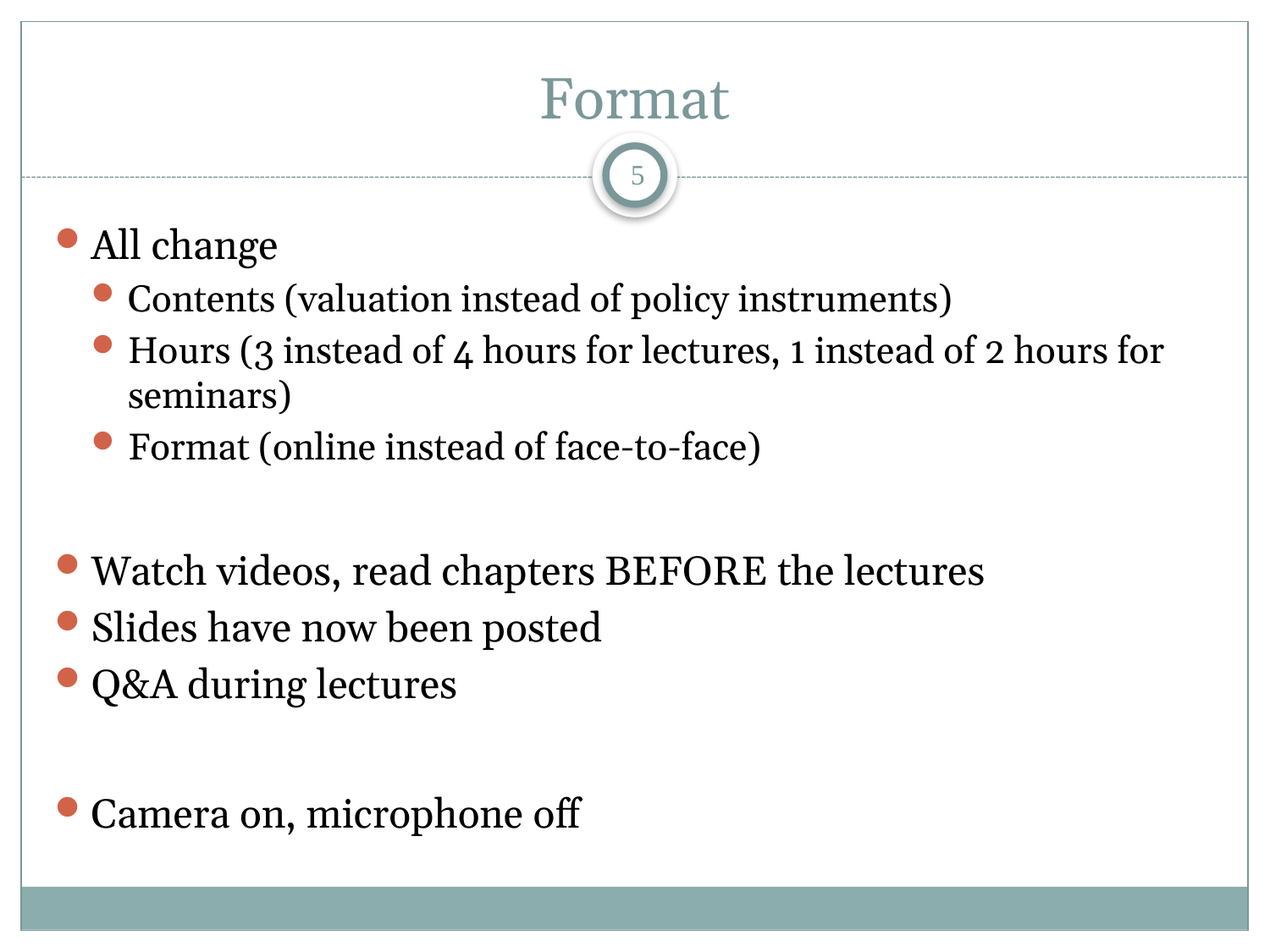

# Format
5
All change
Contents (valuation instead of policy instruments)
Hours (3 instead of 4 hours for lectures, 1 instead of 2 hours for seminars)
Format (online instead of face-to-face)

Watch videos, read chapters BEFORE the lectures
Slides have now been posted
Q&A during lectures

Camera on, microphone off